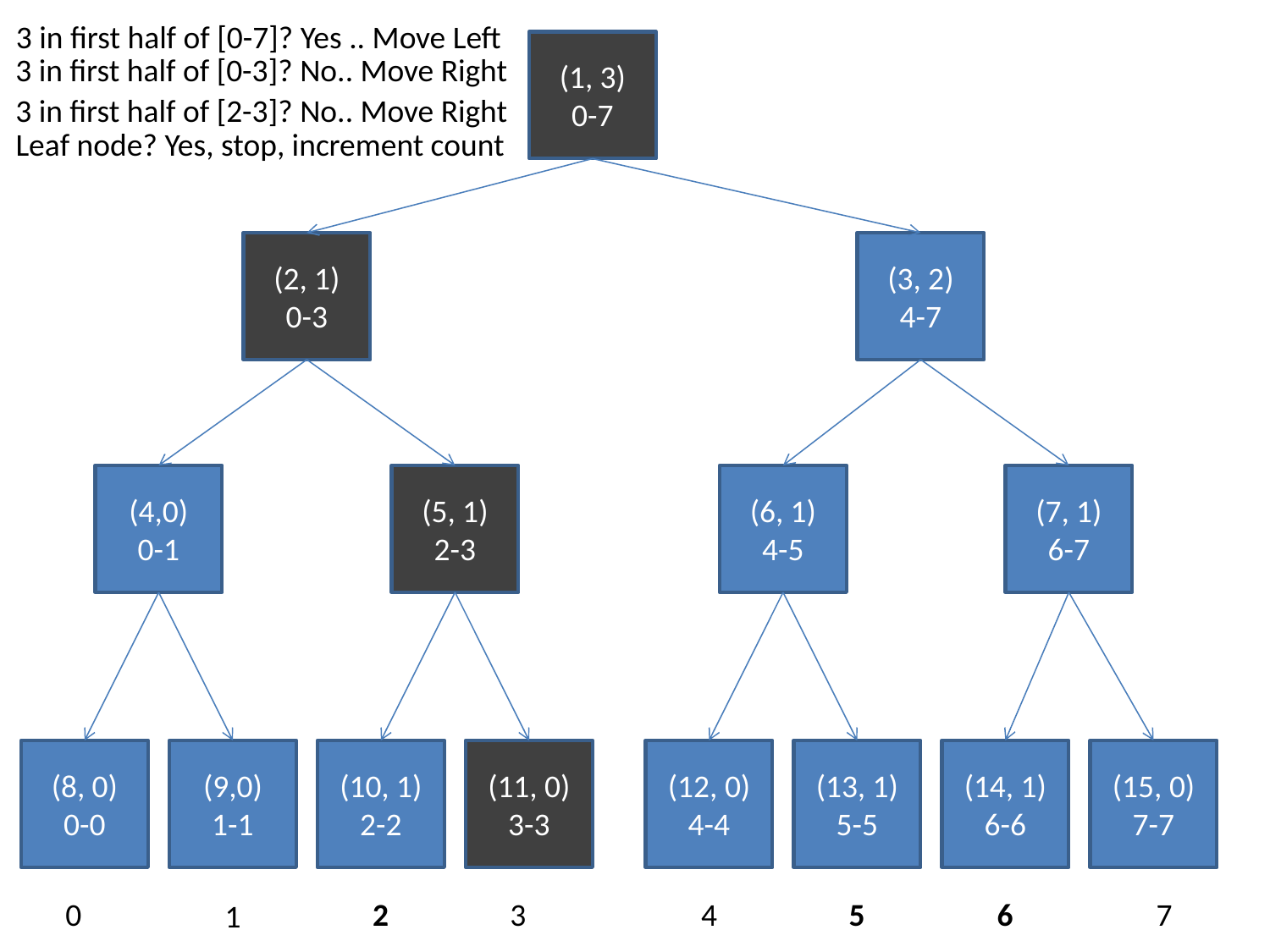

3 in first half of [0-7]? Yes .. Move Left
(1, 3)
0-7
3 in first half of [0-3]? No.. Move Right
3 in first half of [2-3]? No.. Move Right
Leaf node? Yes, stop, increment count
(2, 1)
0-3
(3, 2)
4-7
(4,0)
0-1
(5, 1)
2-3
(6, 1)
4-5
(7, 1)
6-7
(8, 0)
0-0
(9,0)
1-1
(10, 1)
2-2
(11, 0)
3-3
(12, 0)
4-4
(13, 1)
5-5
(14, 1)
6-6
(15, 0)
7-7
0
2
3
4
5
6
7
1